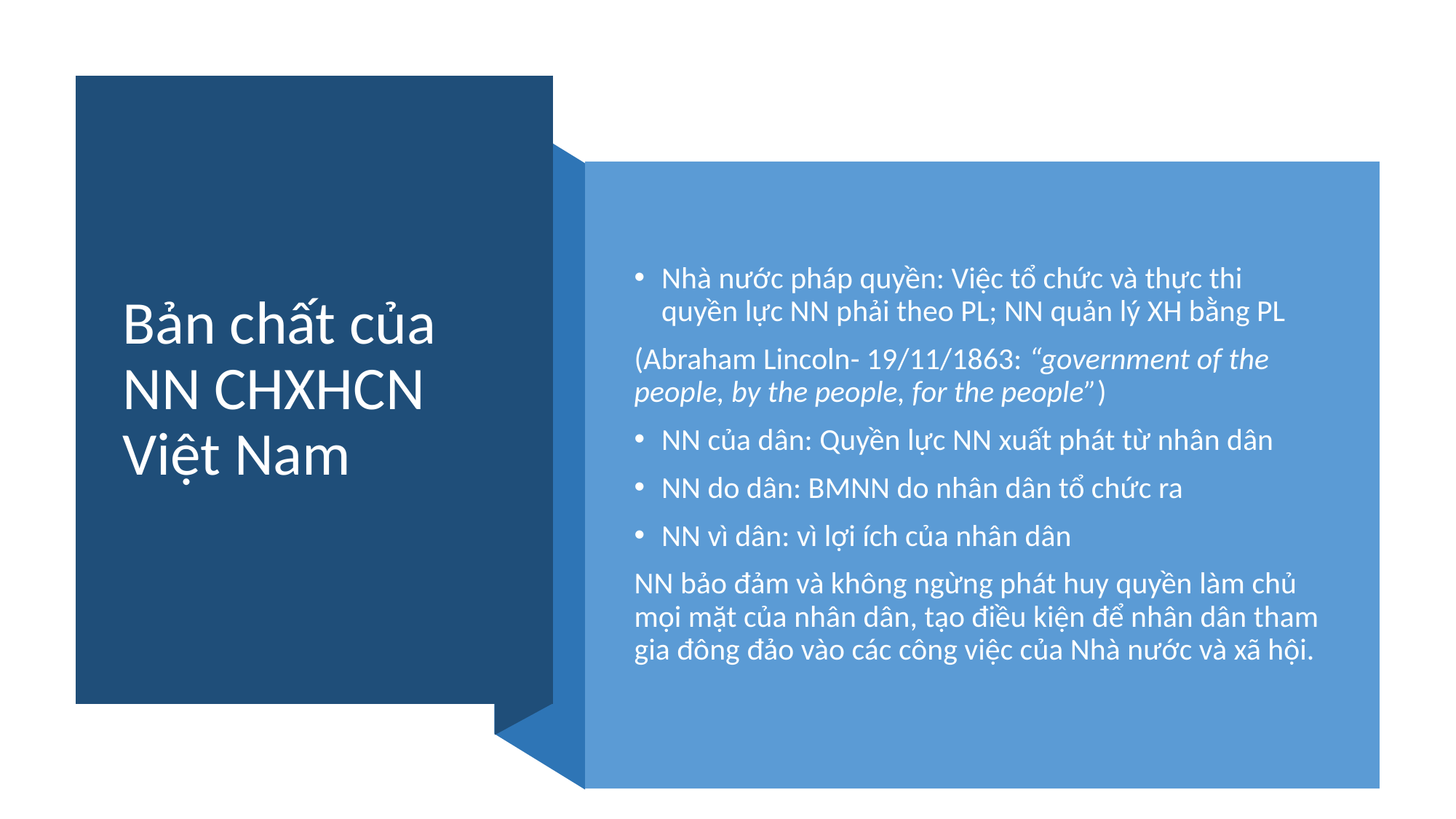

# Bản chất của NN CHXHCN Việt Nam

Nhà nước pháp quyền: Việc tổ chức và thực thi quyền lực NN phải theo PL; NN quản lý XH bằng PL
(Abraham Lincoln- 19/11/1863: “government of the people, by the people, for the people”)
NN của dân: Quyền lực NN xuất phát từ nhân dân
NN do dân: BMNN do nhân dân tổ chức ra
NN vì dân: vì lợi ích của nhân dân
NN bảo đảm và không ngừng phát huy quyền làm chủ mọi mặt của nhân dân, tạo điều kiện để nhân dân tham gia đông đảo vào các công việc của Nhà nước và xã hội.